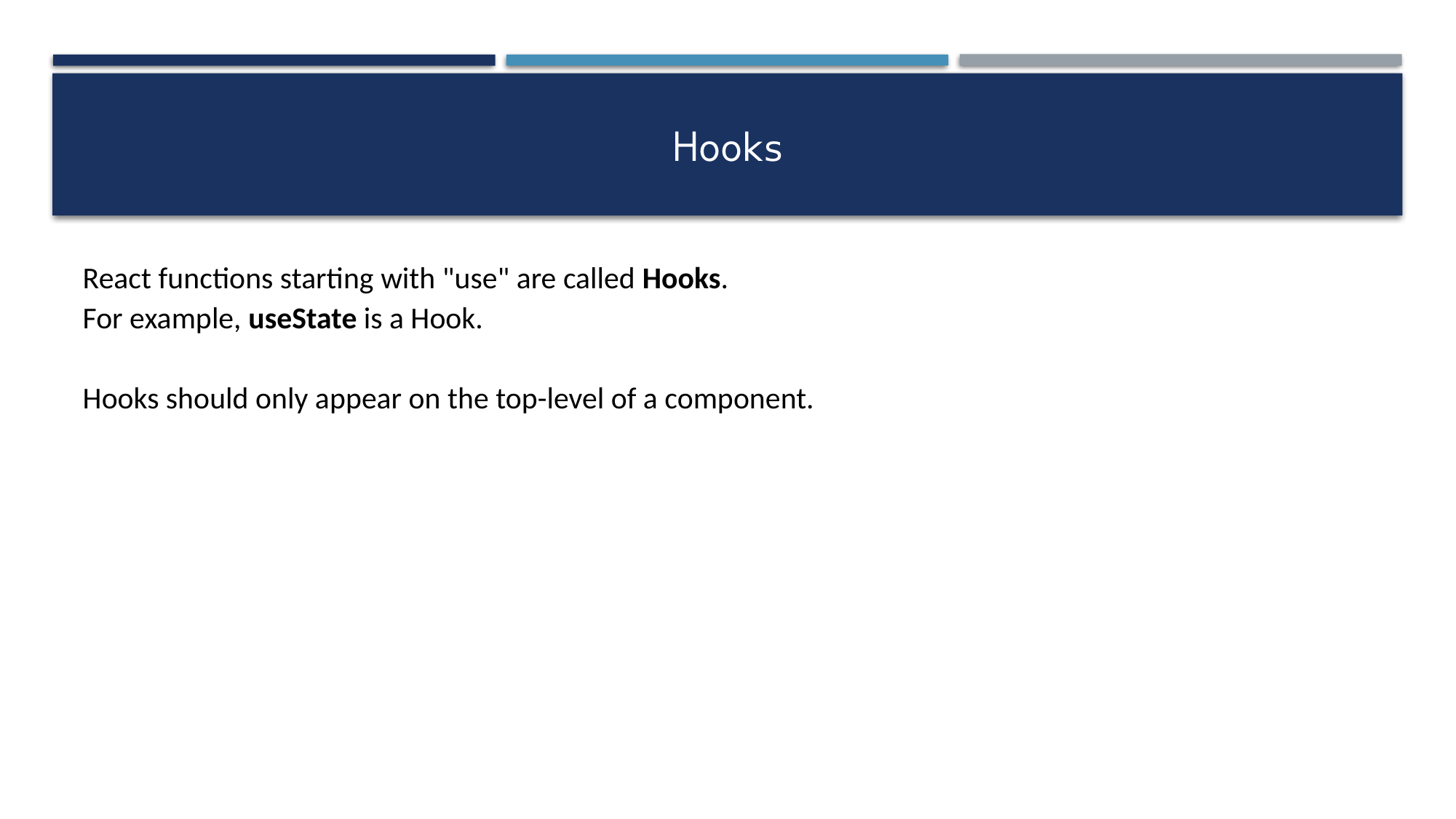

# Hooks
React functions starting with "use" are called Hooks.
For example, useState is a Hook.

Hooks should only appear on the top-level of a component.